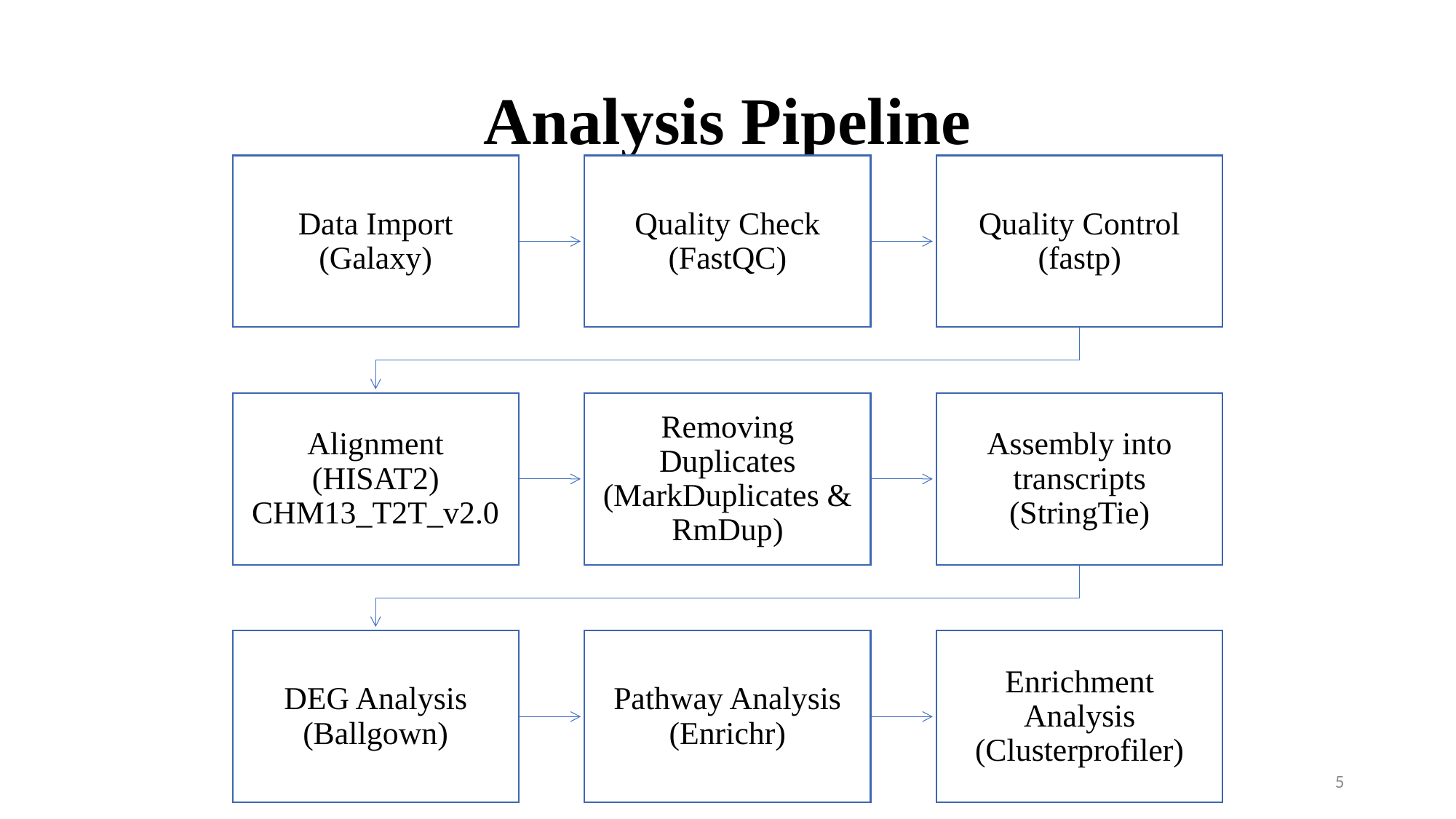

# Analysis Pipeline

Data Import (Galaxy)

Quality Check (FastQC)

Quality Control (fastp)

Alignment (HISAT2) CHM13_T2T_v2.0

Removing Duplicates (MarkDuplicates & RmDup)

Assembly into transcripts (StringTie)

DEG Analysis (Ballgown)

Pathway Analysis (Enrichr)
Enrichment Analysis (Clusterprofiler)
5